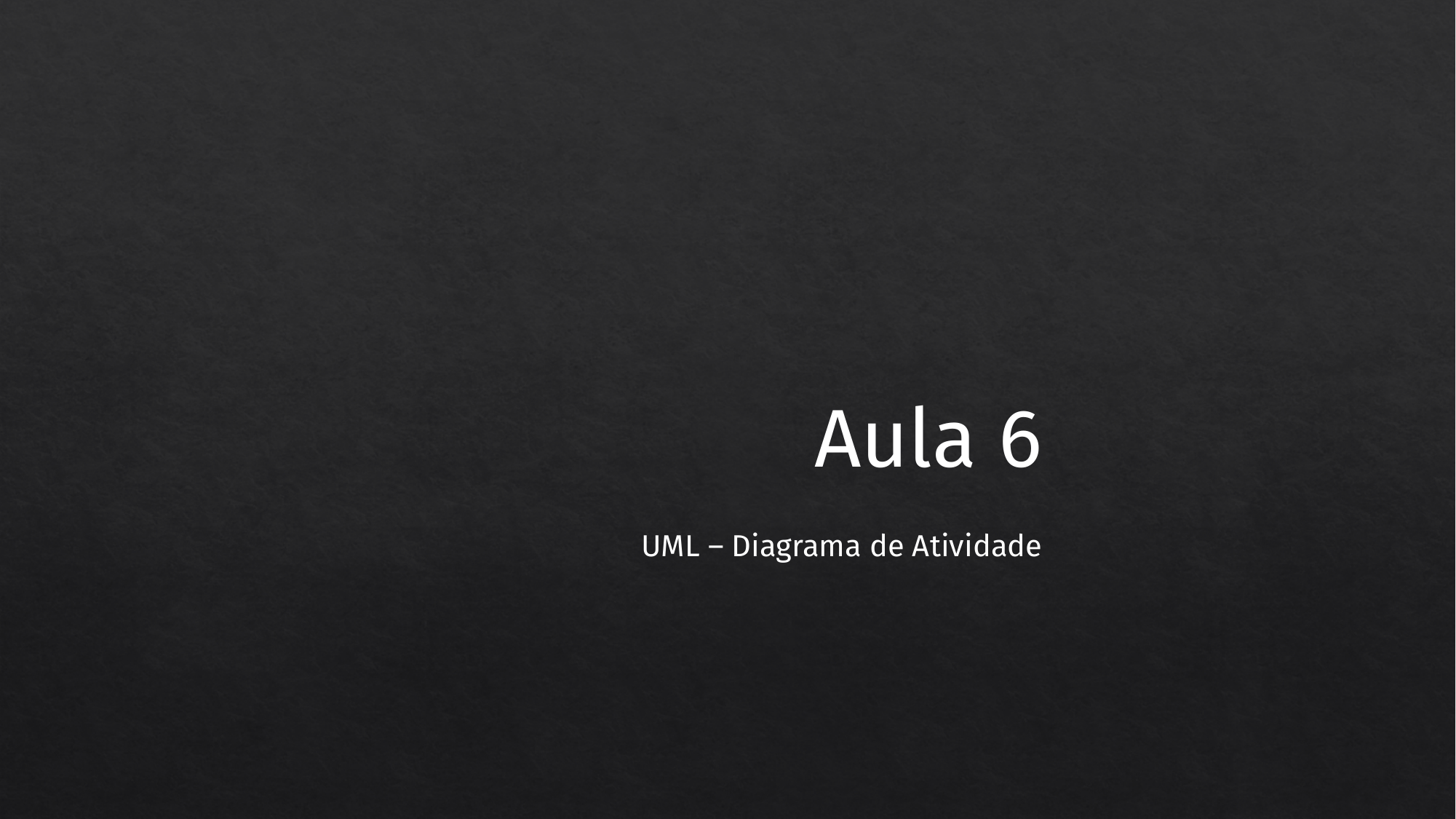

Aula 6
UML – Diagrama de Atividade